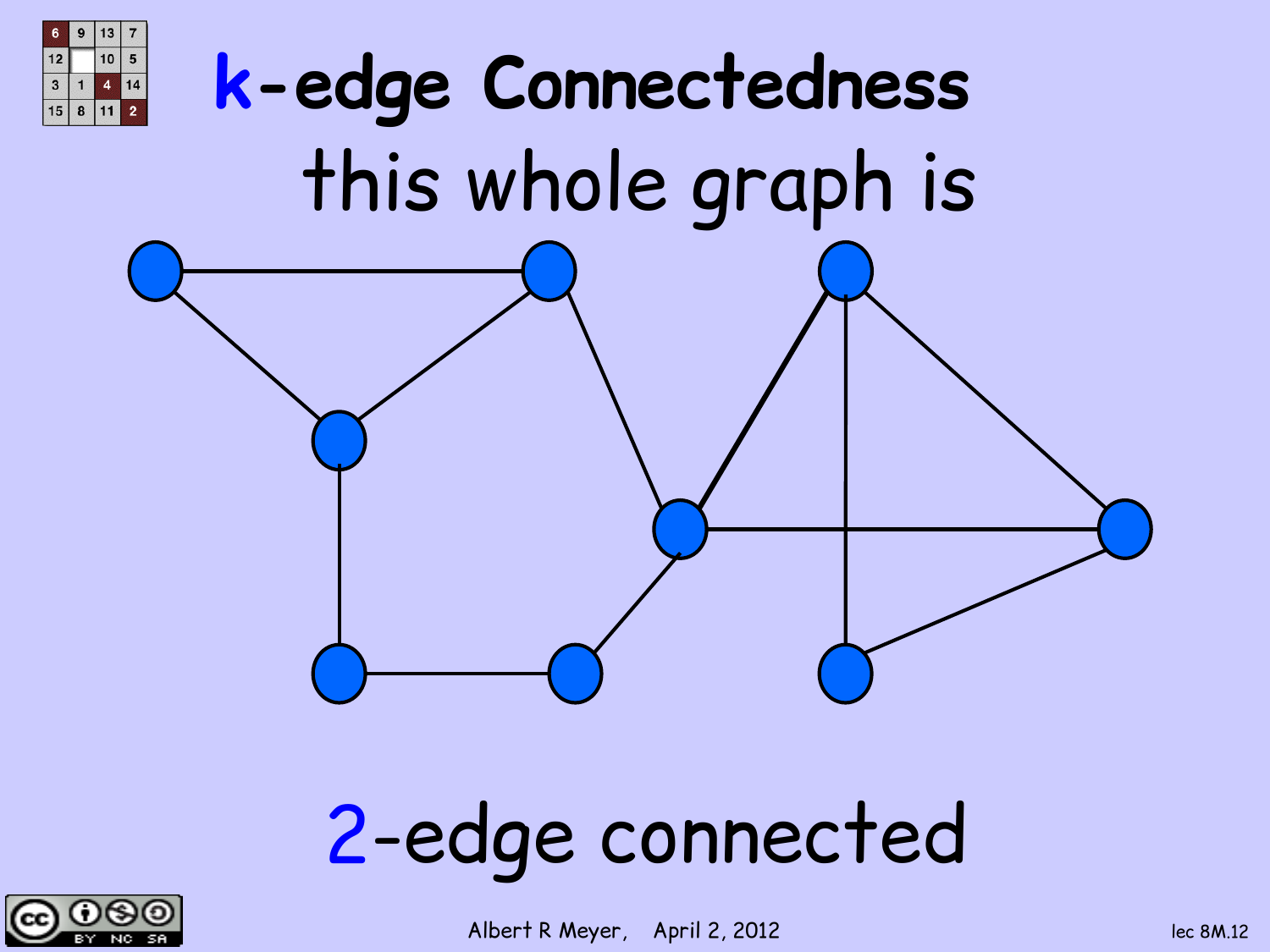

# k-edge Connectedness
this whole graph is

2-edge connected
lec 8M.12